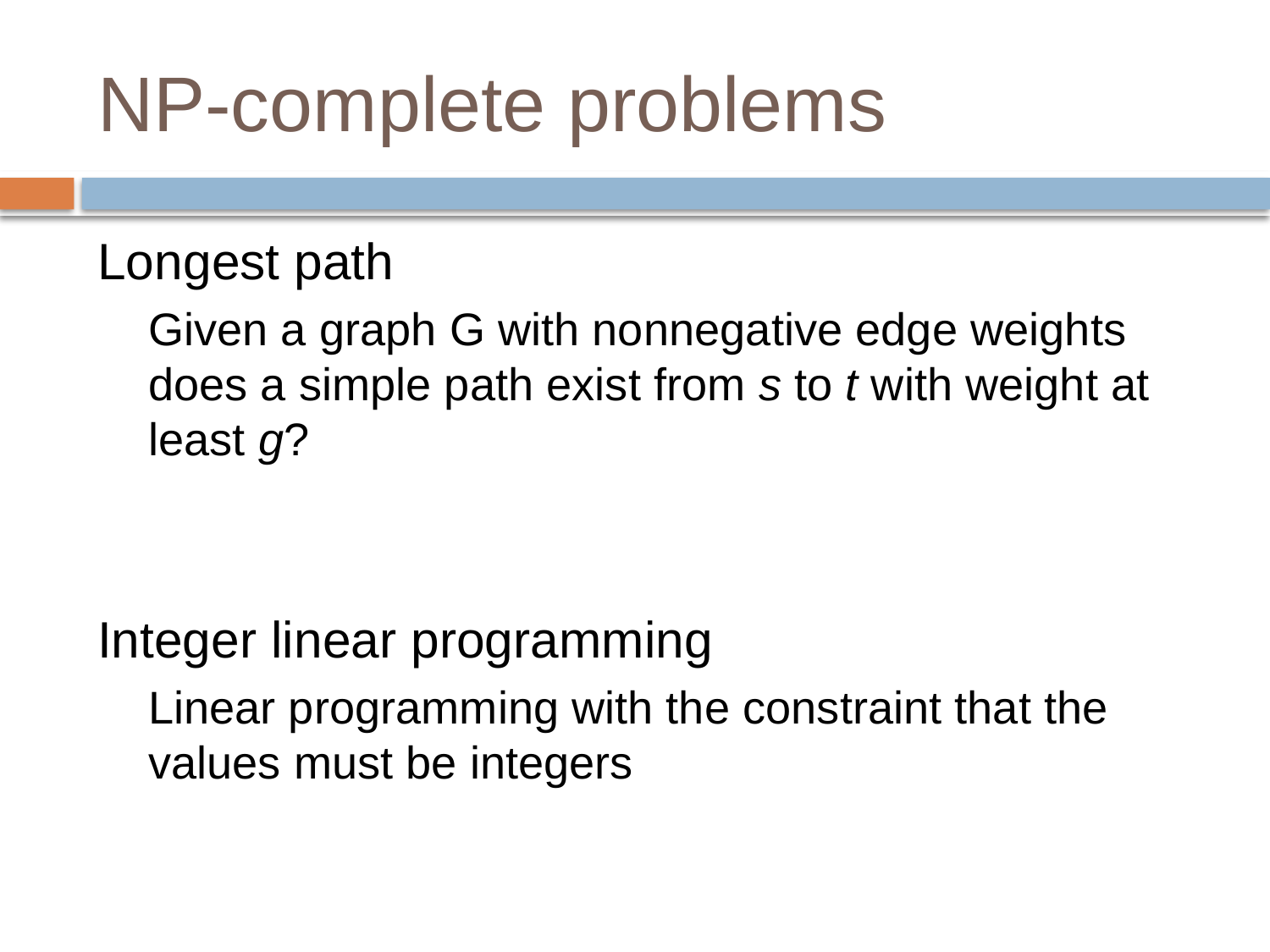

# NP-complete problems
Longest path
Given a graph G with nonnegative edge weights does a simple path exist from s to t with weight at least g?

Integer linear programming
Linear programming with the constraint that the values must be integers